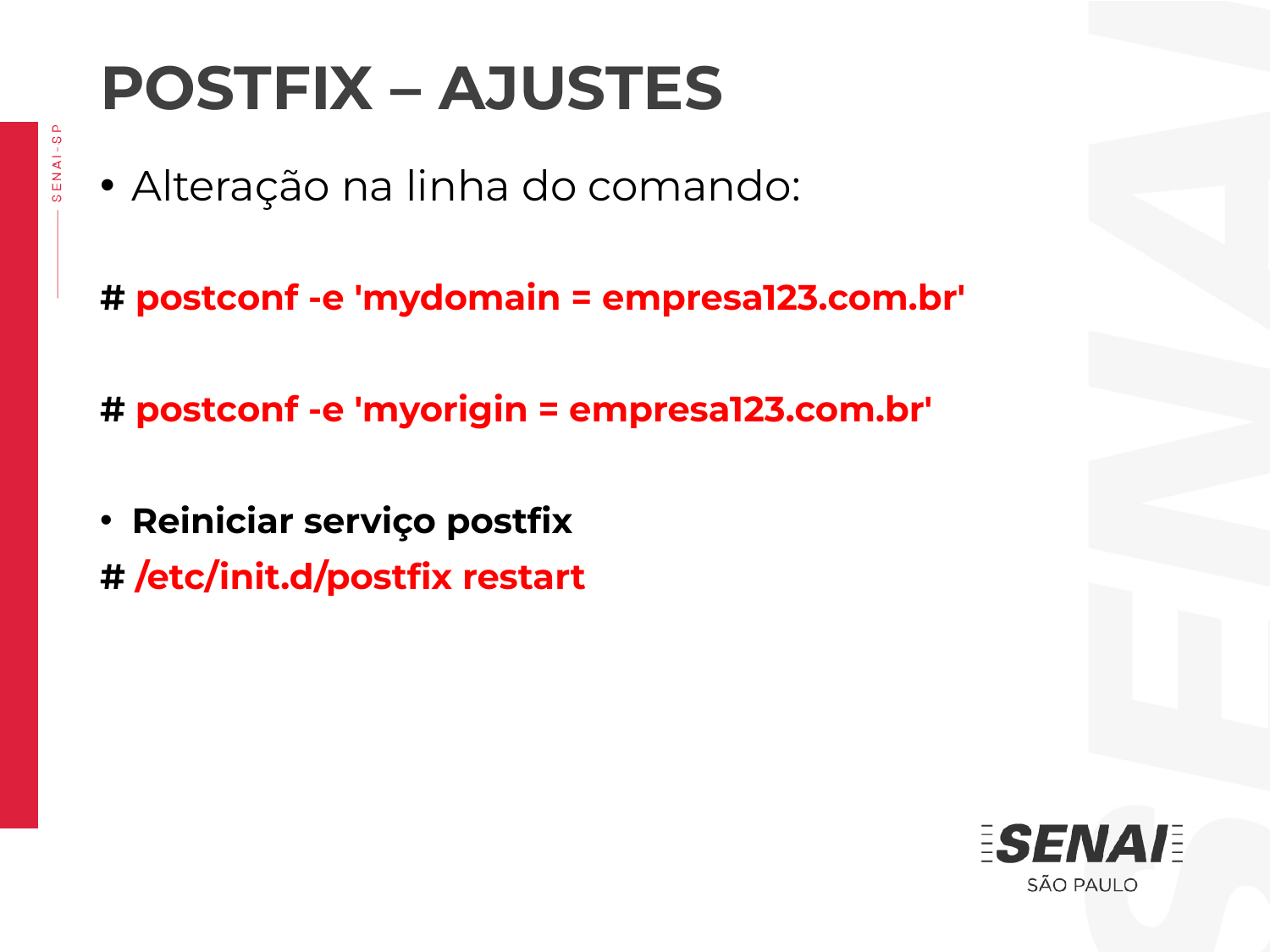

POSTFIX – AJUSTES
Alteração na linha do comando:

# postconf -e 'mydomain = empresa123.com.br'

# postconf -e 'myorigin = empresa123.com.br'

Reiniciar serviço postfix
# /etc/init.d/postfix restart